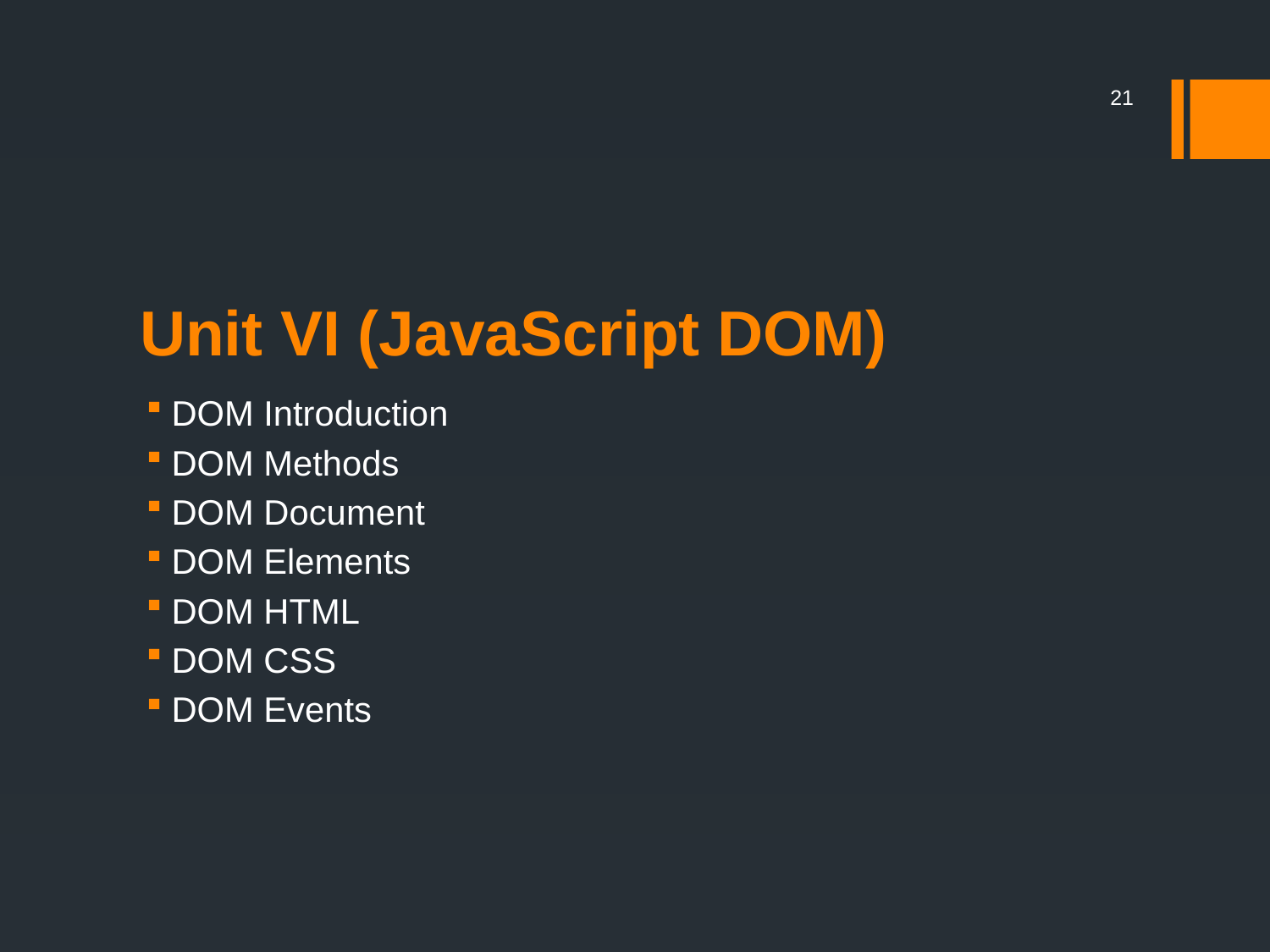

21
# Unit VI (JavaScript DOM)
DOM Introduction
DOM Methods
DOM Document
DOM Elements
DOM HTML
DOM CSS
DOM Events